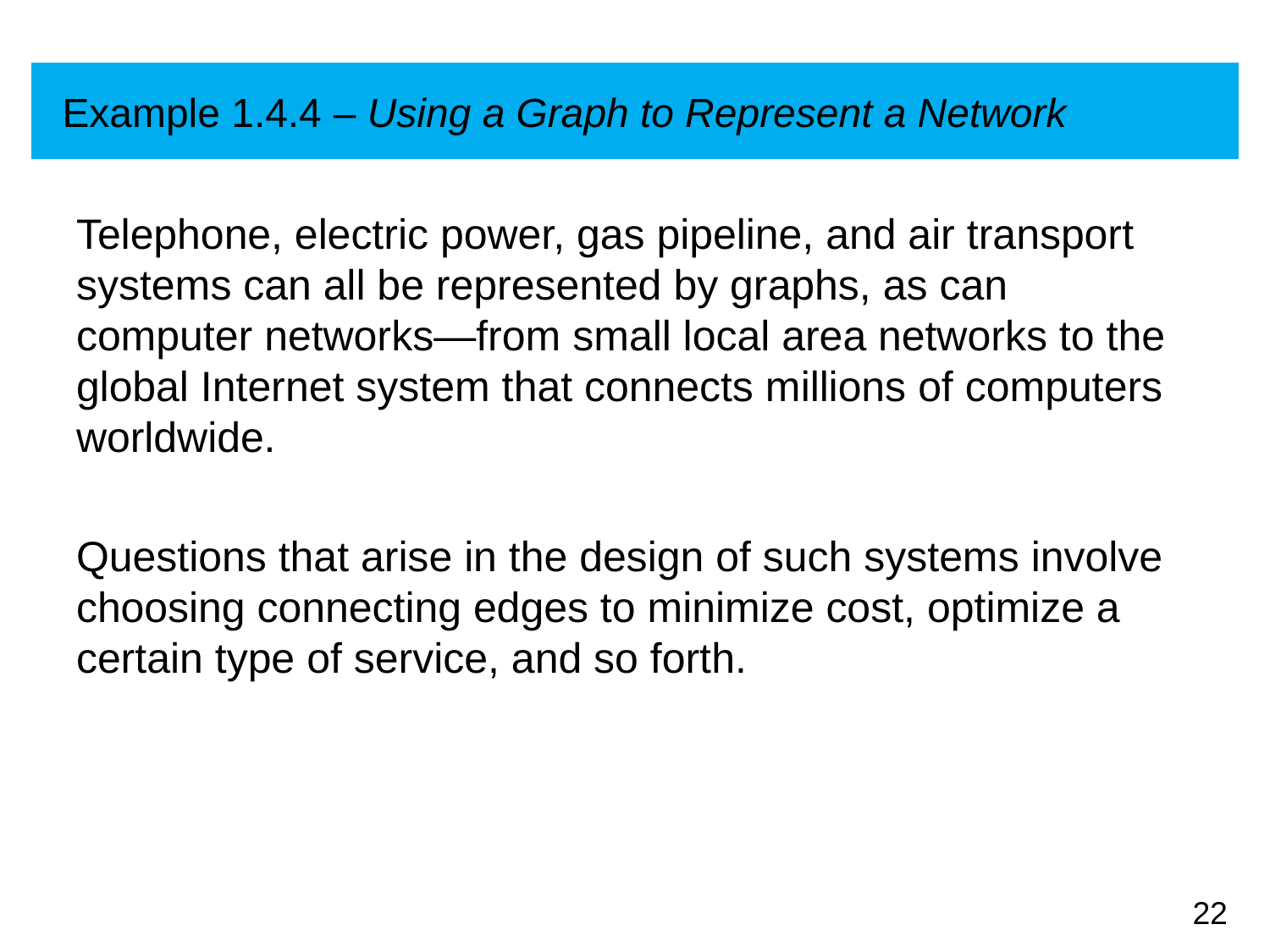

# Example 1.4.4 – Using a Graph to Represent a Network
Telephone, electric power, gas pipeline, and air transport systems can all be represented by graphs, as can computer networks—from small local area networks to the global Internet system that connects millions of computers worldwide.

Questions that arise in the design of such systems involve choosing connecting edges to minimize cost, optimize a certain type of service, and so forth.